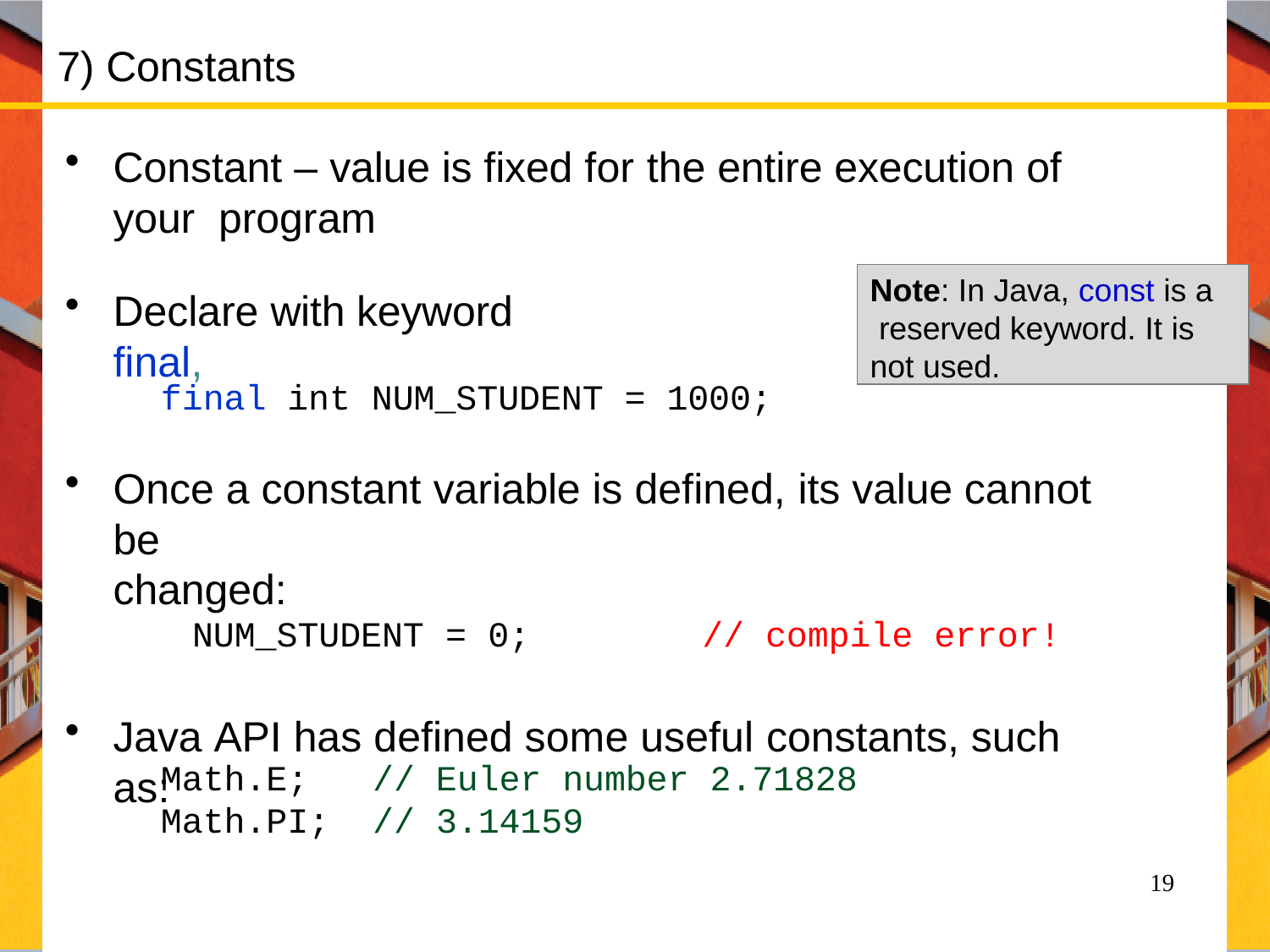

19
# 7) Constants

Constant – value is fixed for the entire execution of your  program
Note: In Java, const is a  reserved keyword. It is  not used.
Declare with keyword final,
final int NUM_STUDENT = 1000;
Once a constant variable is defined, its value cannot be
changed:
NUM_STUDENT = 0;	// compile error!

Java API has defined some useful constants, such as:
Math.E;  Math.PI;
// Euler number 2.71828
// 3.14159